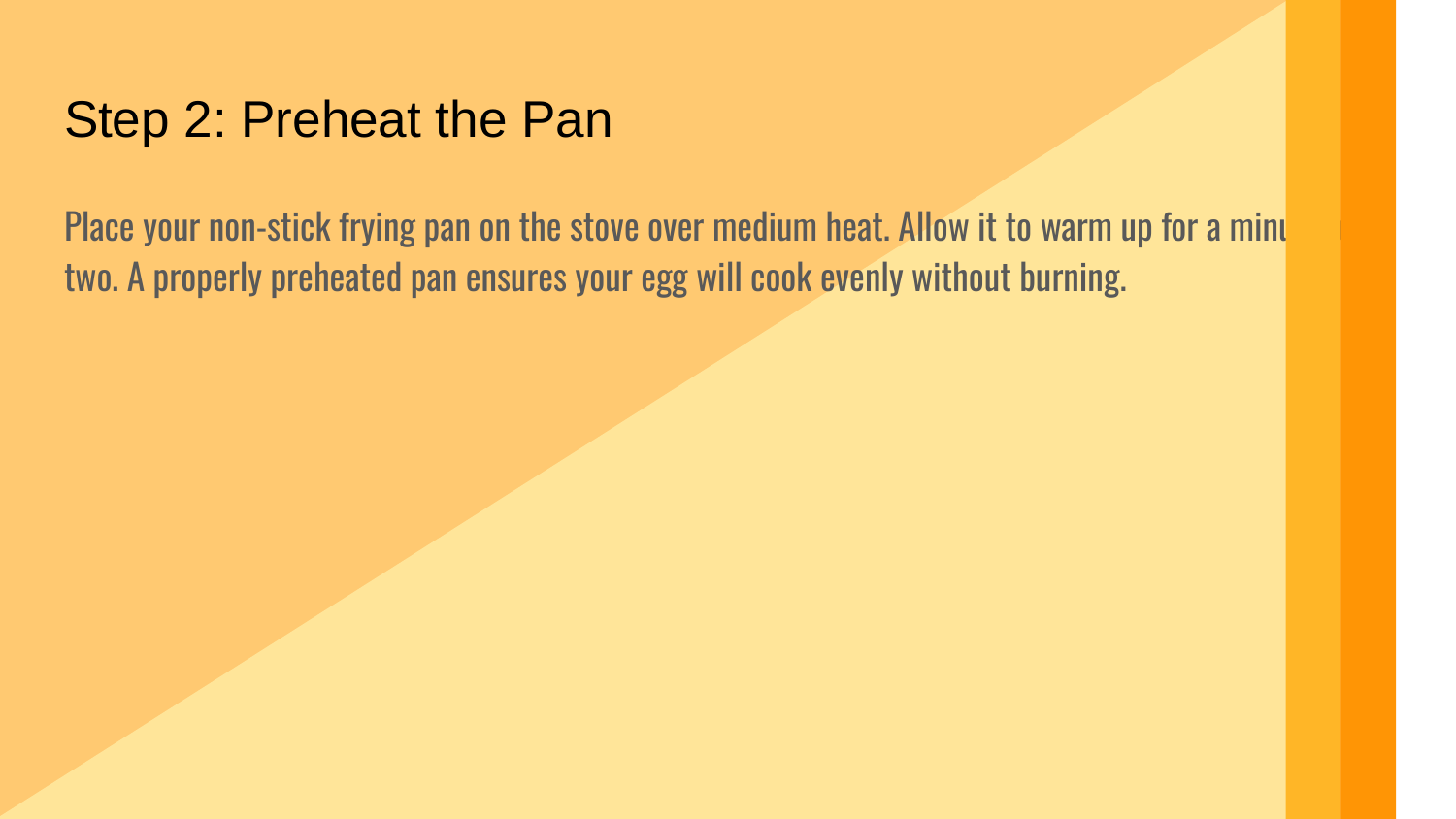

Step 2: Preheat the Pan
Place your non-stick frying pan on the stove over medium heat. Allow it to warm up for a minute or two. A properly preheated pan ensures your egg will cook evenly without burning.